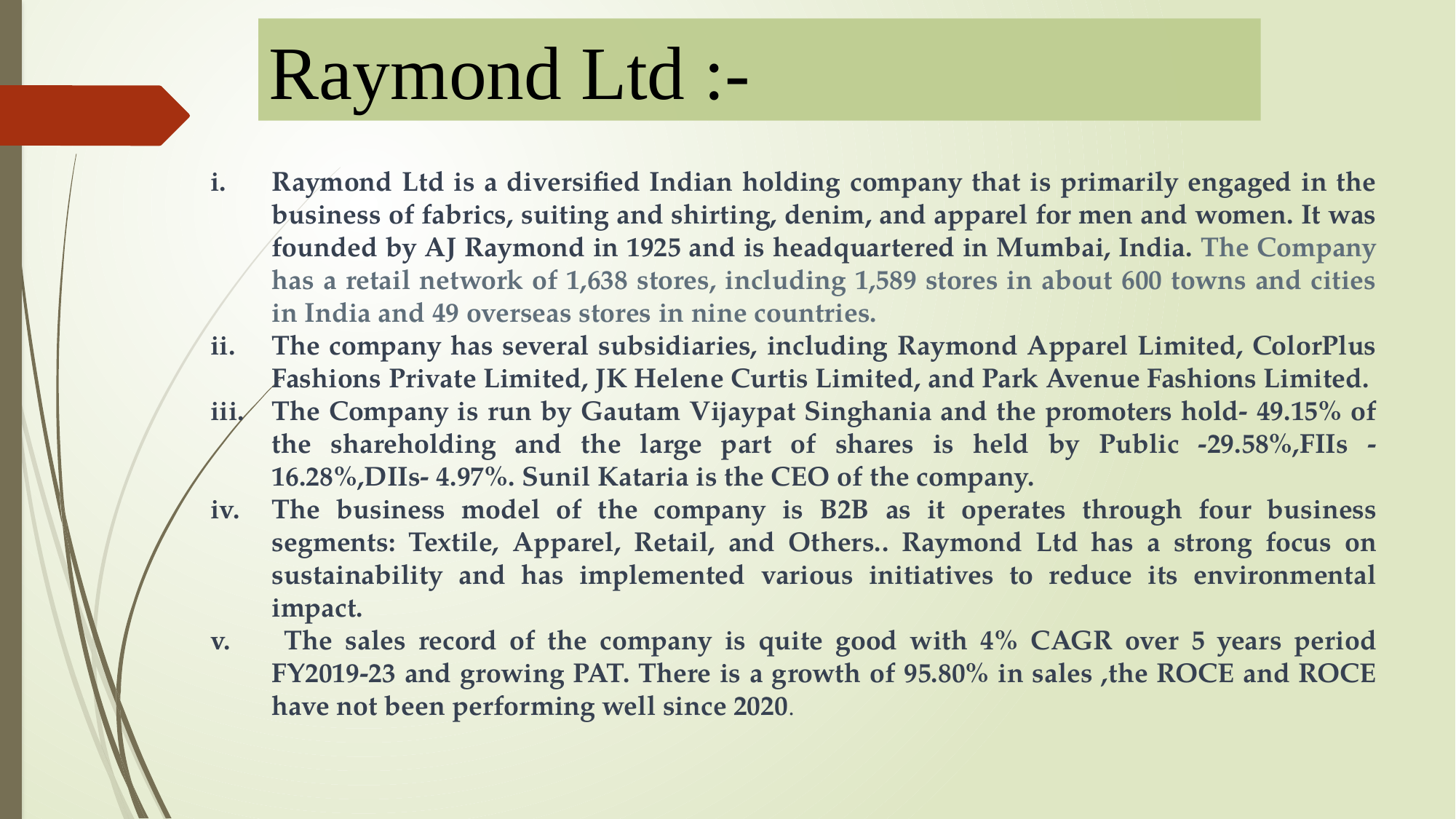

Raymond Ltd :-
Raymond Ltd is a diversified Indian holding company that is primarily engaged in the business of fabrics, suiting and shirting, denim, and apparel for men and women. It was founded by AJ Raymond in 1925 and is headquartered in Mumbai, India. The Company has a retail network of 1,638 stores, including 1,589 stores in about 600 towns and cities in India and 49 overseas stores in nine countries.
The company has several subsidiaries, including Raymond Apparel Limited, ColorPlus Fashions Private Limited, JK Helene Curtis Limited, and Park Avenue Fashions Limited.
The Company is run by Gautam Vijaypat Singhania and the promoters hold- 49.15% of the shareholding and the large part of shares is held by Public -29.58%,FIIs -16.28%,DIIs- 4.97%. Sunil Kataria is the CEO of the company.
The business model of the company is B2B as it operates through four business segments: Textile, Apparel, Retail, and Others.. Raymond Ltd has a strong focus on sustainability and has implemented various initiatives to reduce its environmental impact.
 The sales record of the company is quite good with 4% CAGR over 5 years period FY2019-23 and growing PAT. There is a growth of 95.80% in sales ,the ROCE and ROCE have not been performing well since 2020.